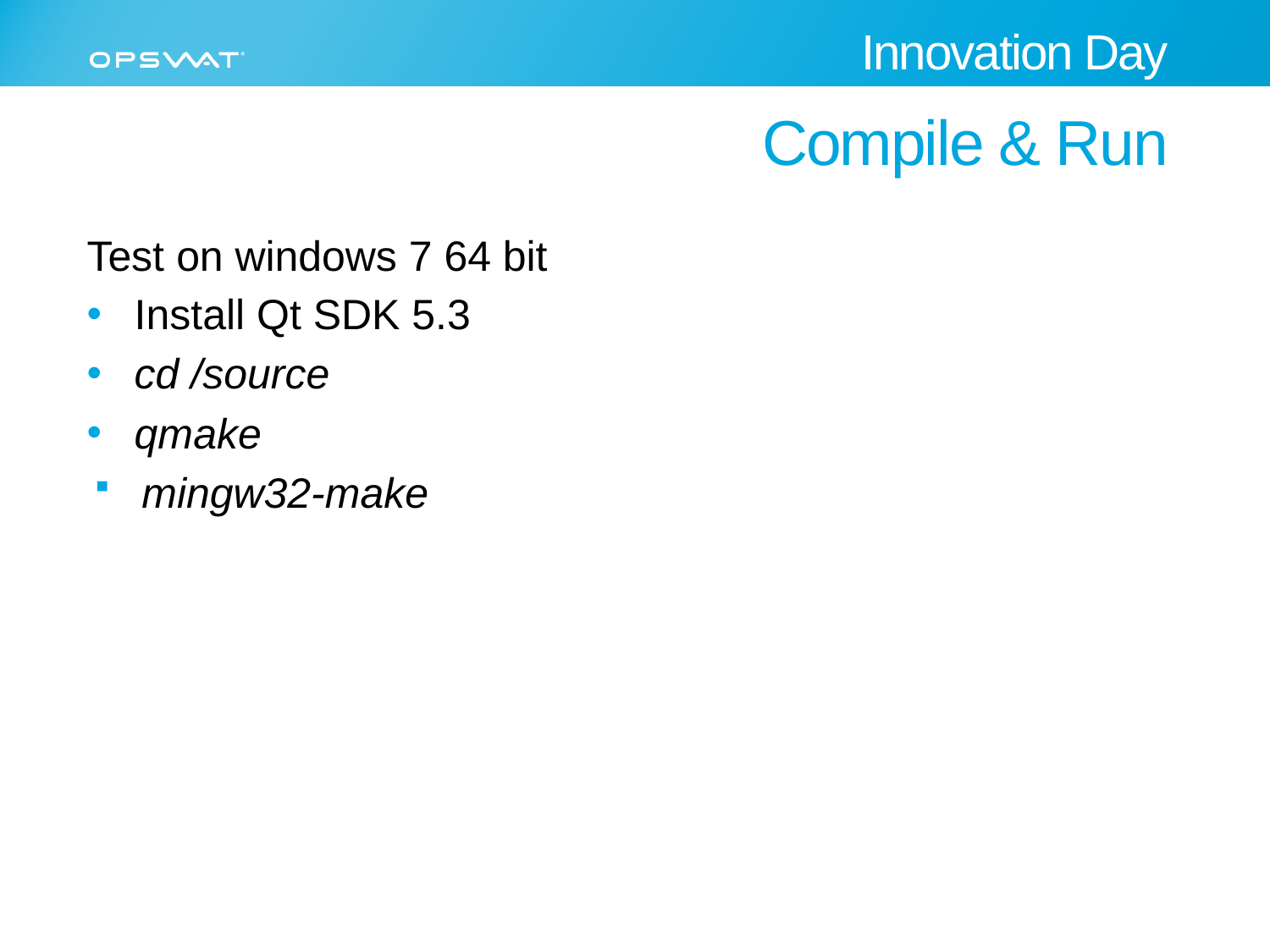

# Innovation Day
Compile & Run
Test on windows 7 64 bit
Install Qt SDK 5.3
cd /source
qmake
mingw32-make